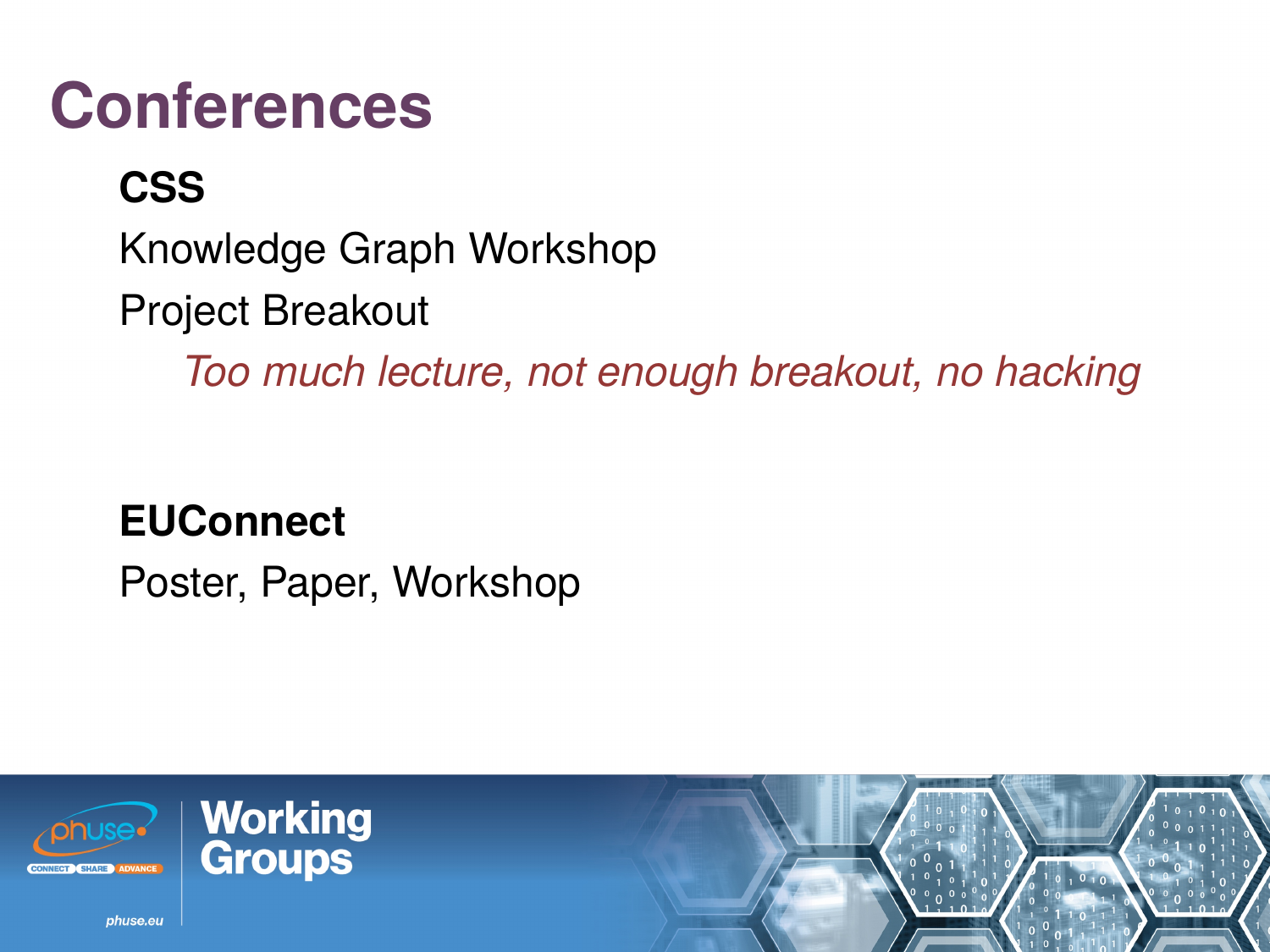

Conferences
CSS
Knowledge Graph Workshop
Project Breakout
Too much lecture, not enough breakout, no hacking
EUConnect
Poster, Paper, Workshop